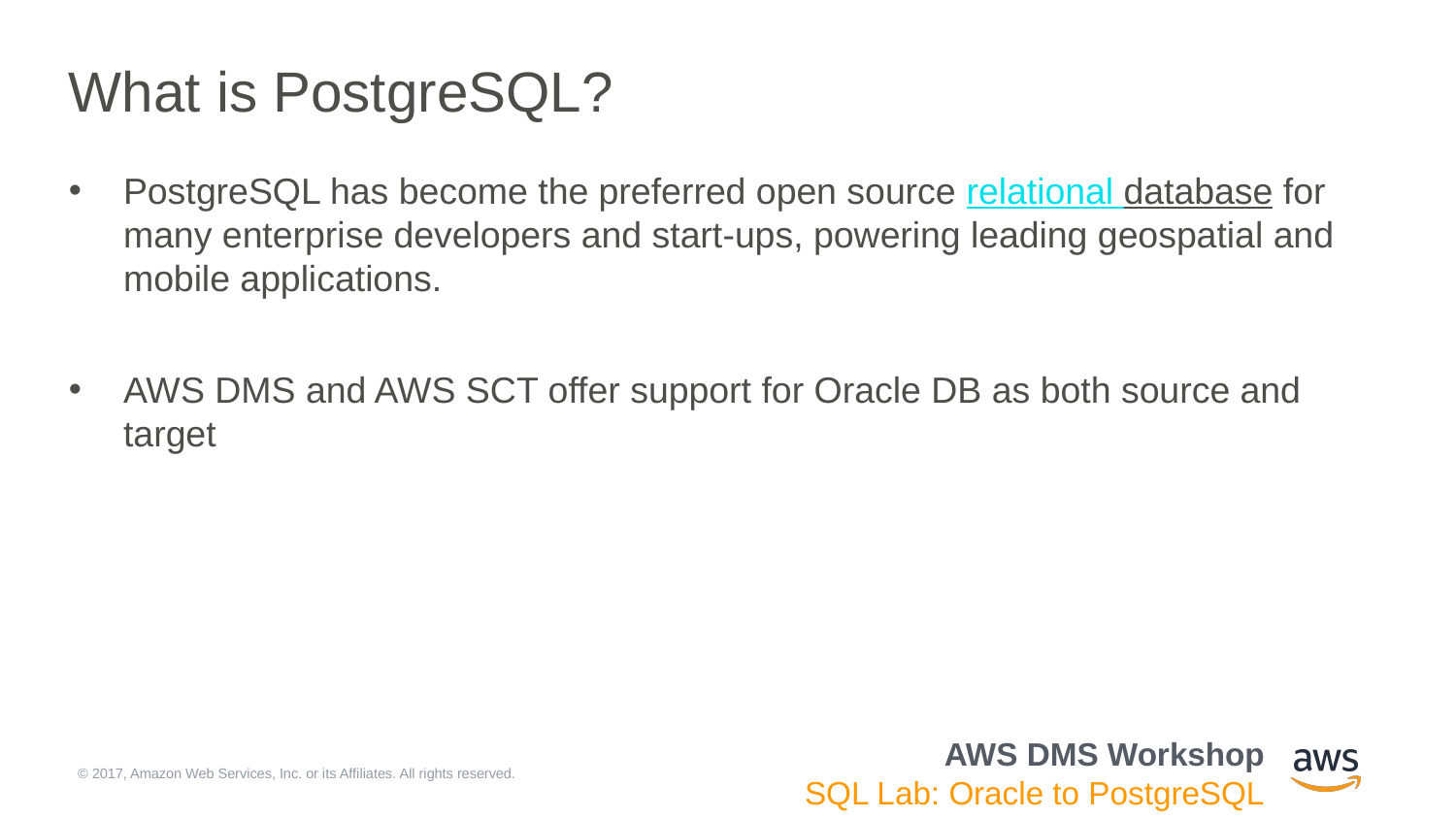

# What is PostgreSQL?
PostgreSQL has become the preferred open source relational database for many enterprise developers and start-ups, powering leading geospatial and mobile applications.

AWS DMS and AWS SCT offer support for Oracle DB as both source and target